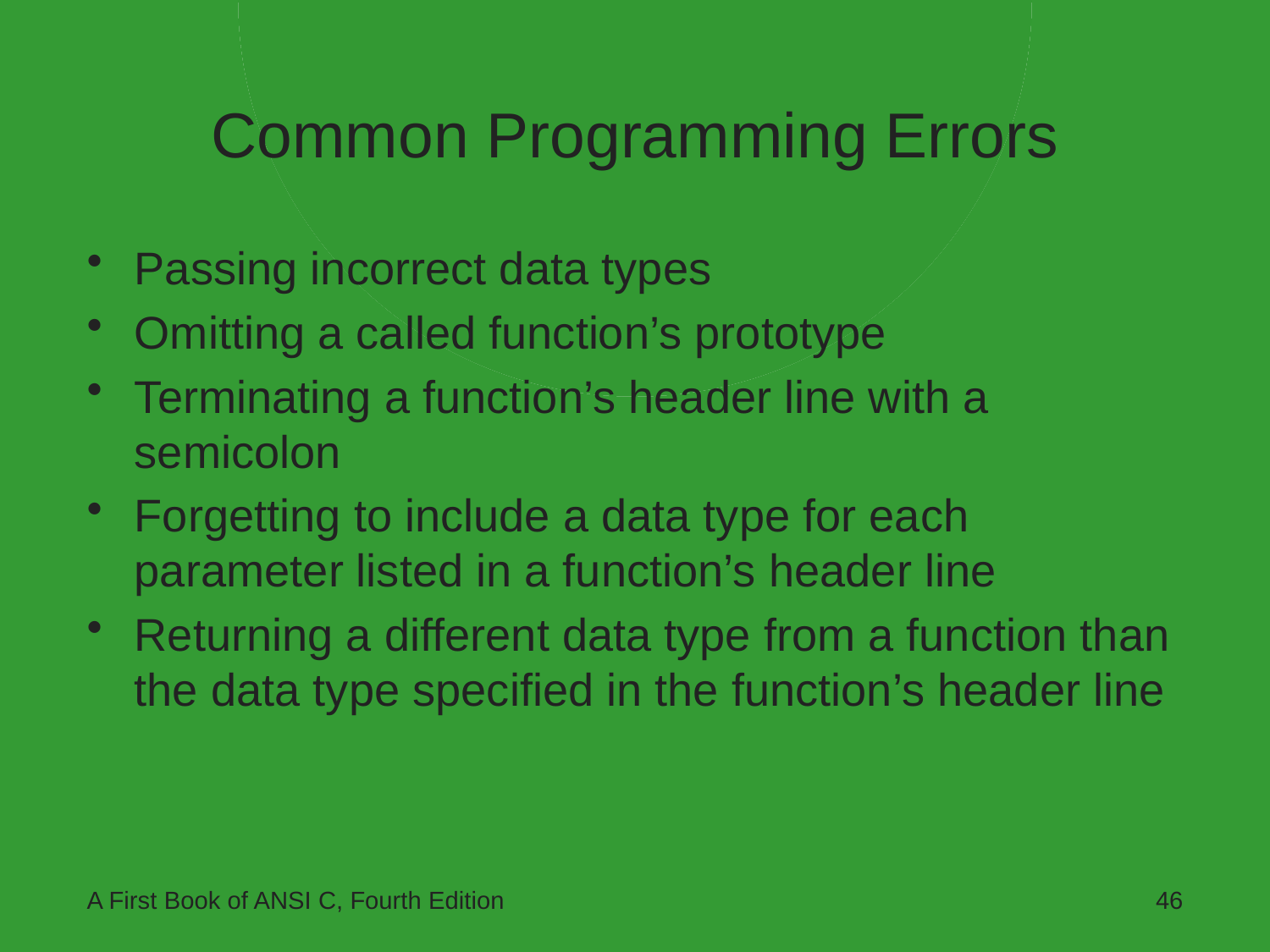

# Common Programming Errors
Passing incorrect data types
Omitting a called function’s prototype
Terminating a function’s header line with a semicolon
Forgetting to include a data type for each parameter listed in a function’s header line
Returning a different data type from a function than the data type specified in the function’s header line

A First Book of ANSI C, Fourth Edition
46